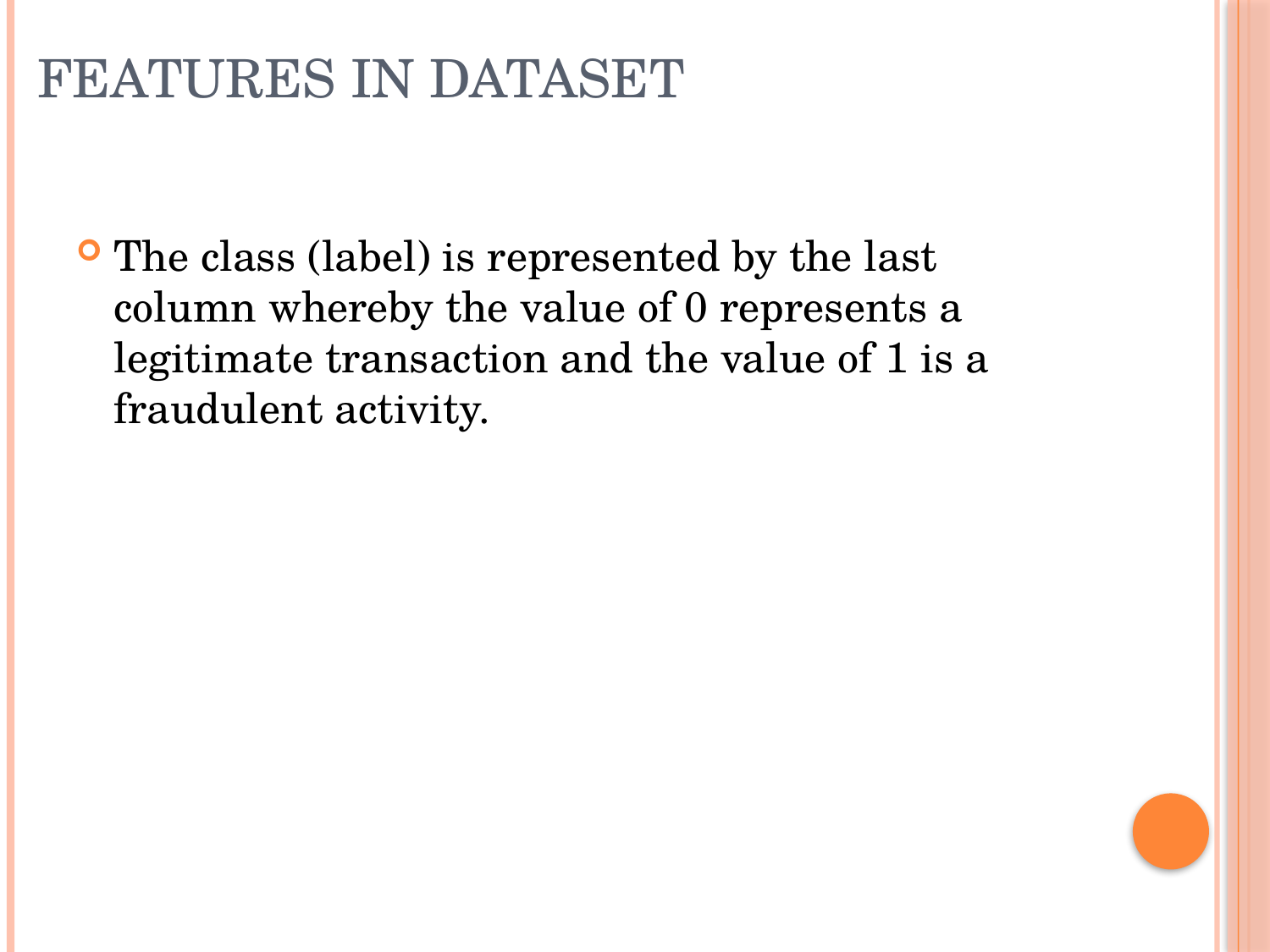

# Features in dataset
The class (label) is represented by the last column whereby the value of 0 represents a legitimate transaction and the value of 1 is a fraudulent activity.